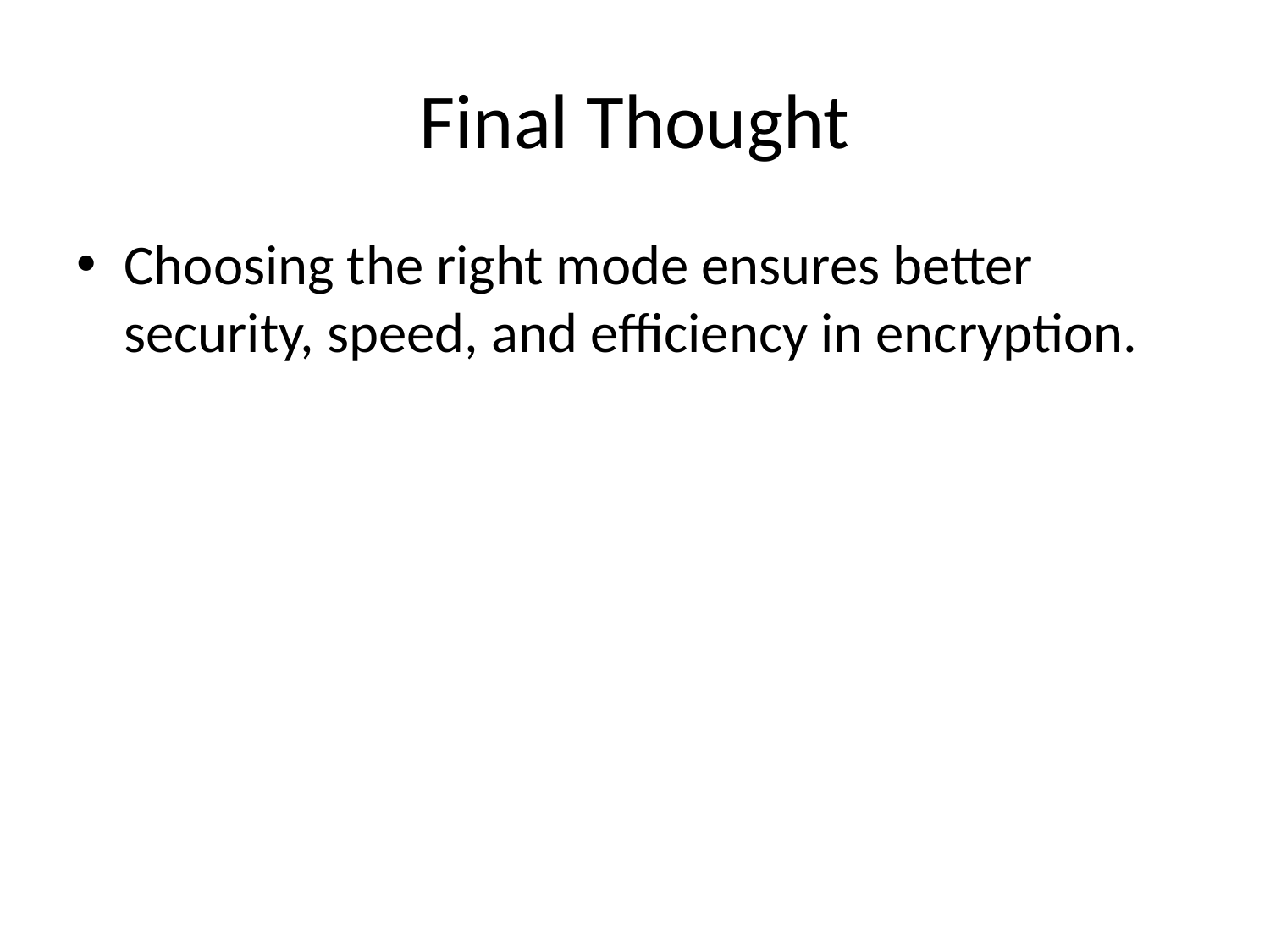

# Final Thought
Choosing the right mode ensures better security, speed, and efficiency in encryption.